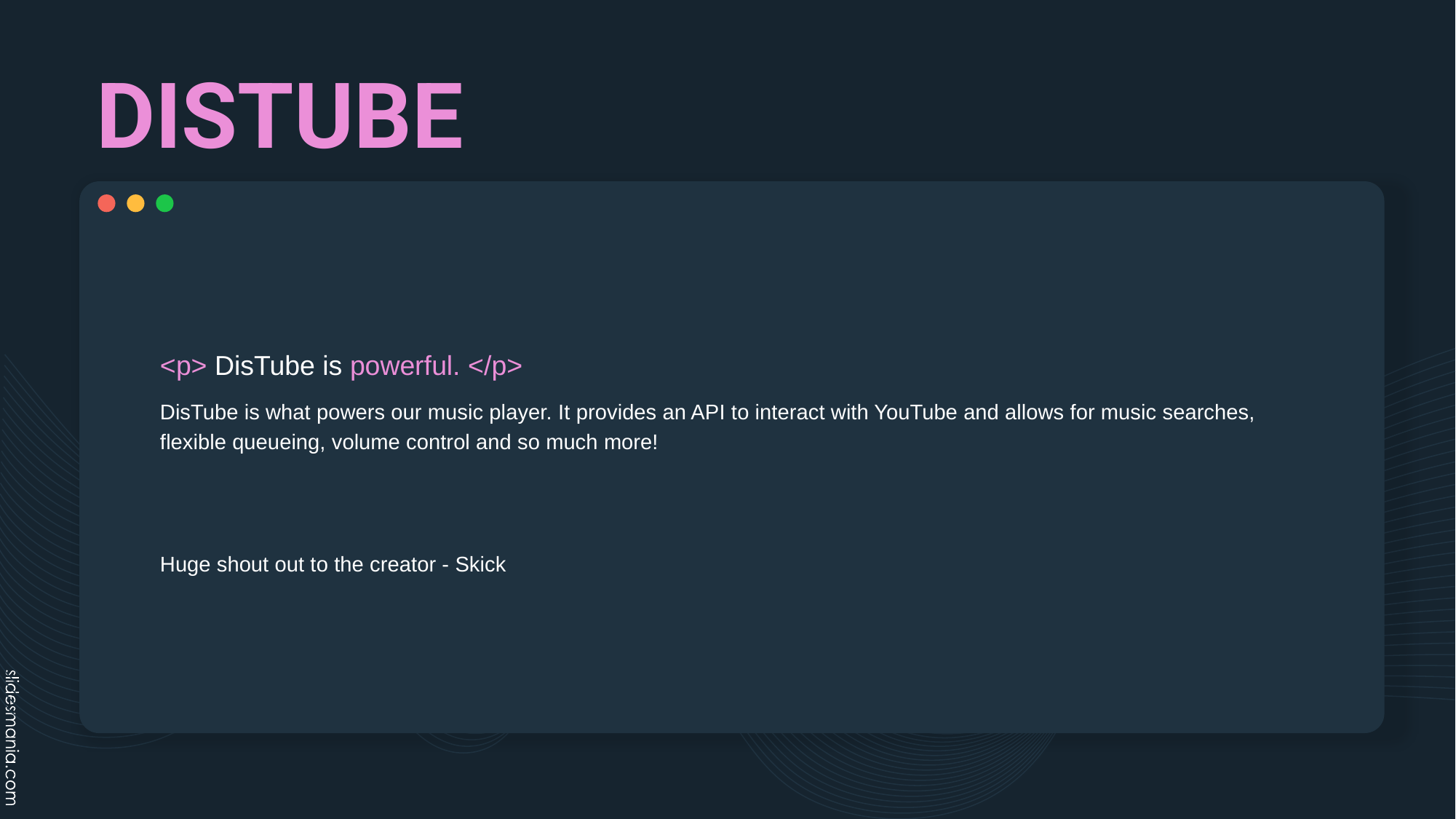

# DISTUBE
<p> DisTube is powerful. </p>
DisTube is what powers our music player. It provides an API to interact with YouTube and allows for music searches, flexible queueing, volume control and so much more!

Huge shout out to the creator - Skick